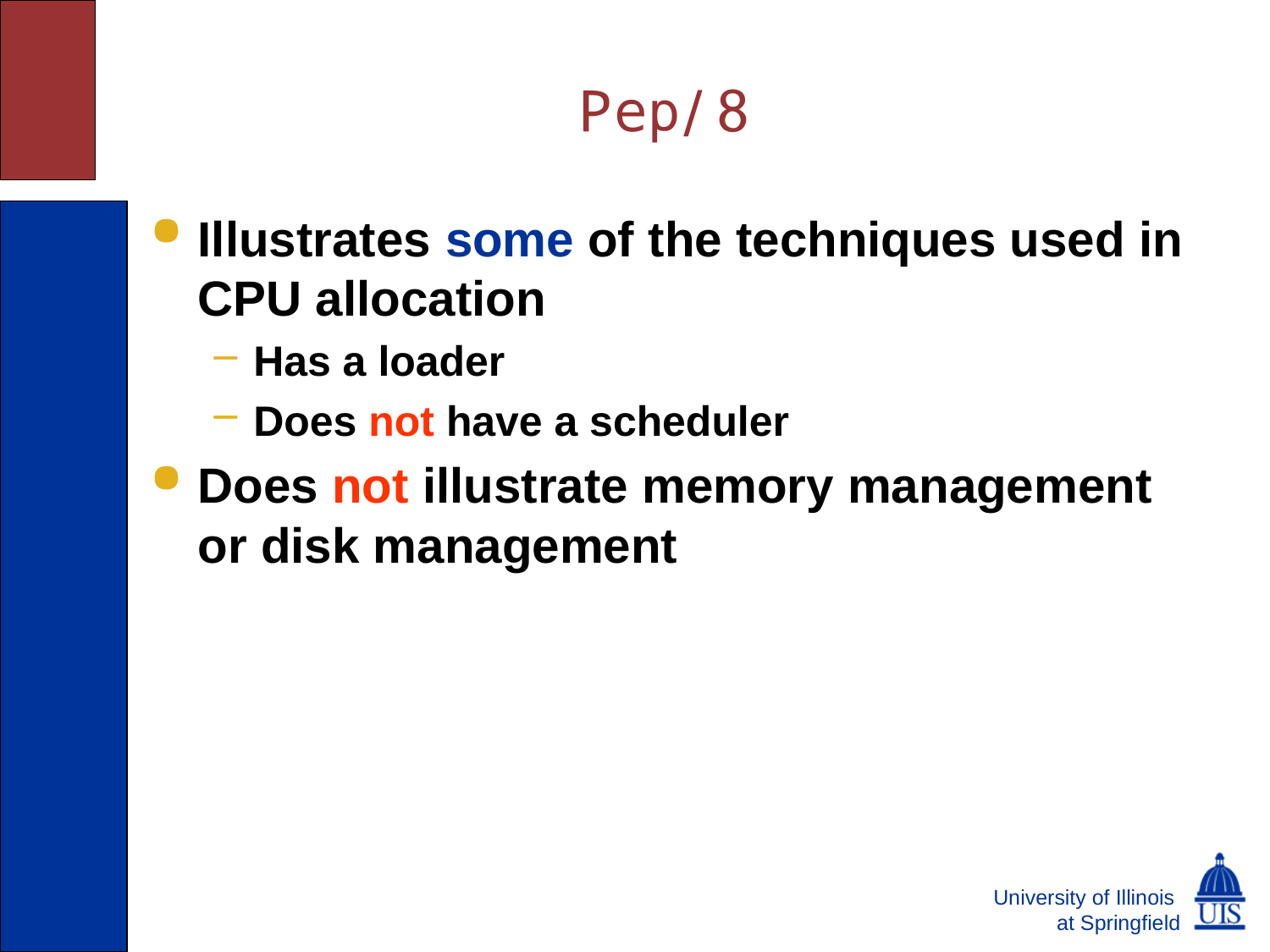

# Pep/8
Illustrates some of the techniques used in CPU allocation
Has a loader
Does not have a scheduler
Does not illustrate memory management or disk management